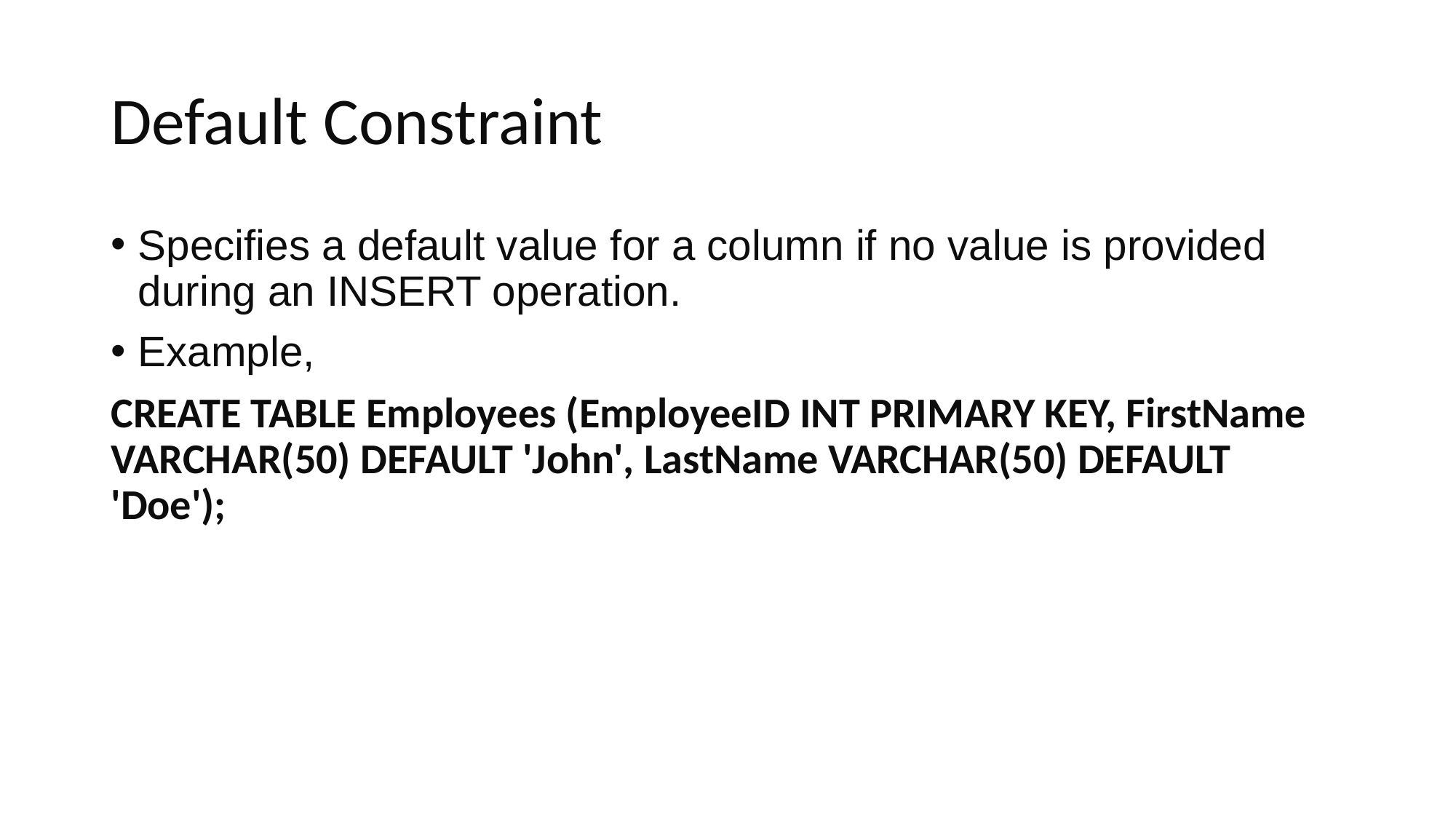

# Default Constraint
Specifies a default value for a column if no value is provided during an INSERT operation.
Example,
CREATE TABLE Employees (EmployeeID INT PRIMARY KEY, FirstName VARCHAR(50) DEFAULT 'John', LastName VARCHAR(50) DEFAULT 'Doe');